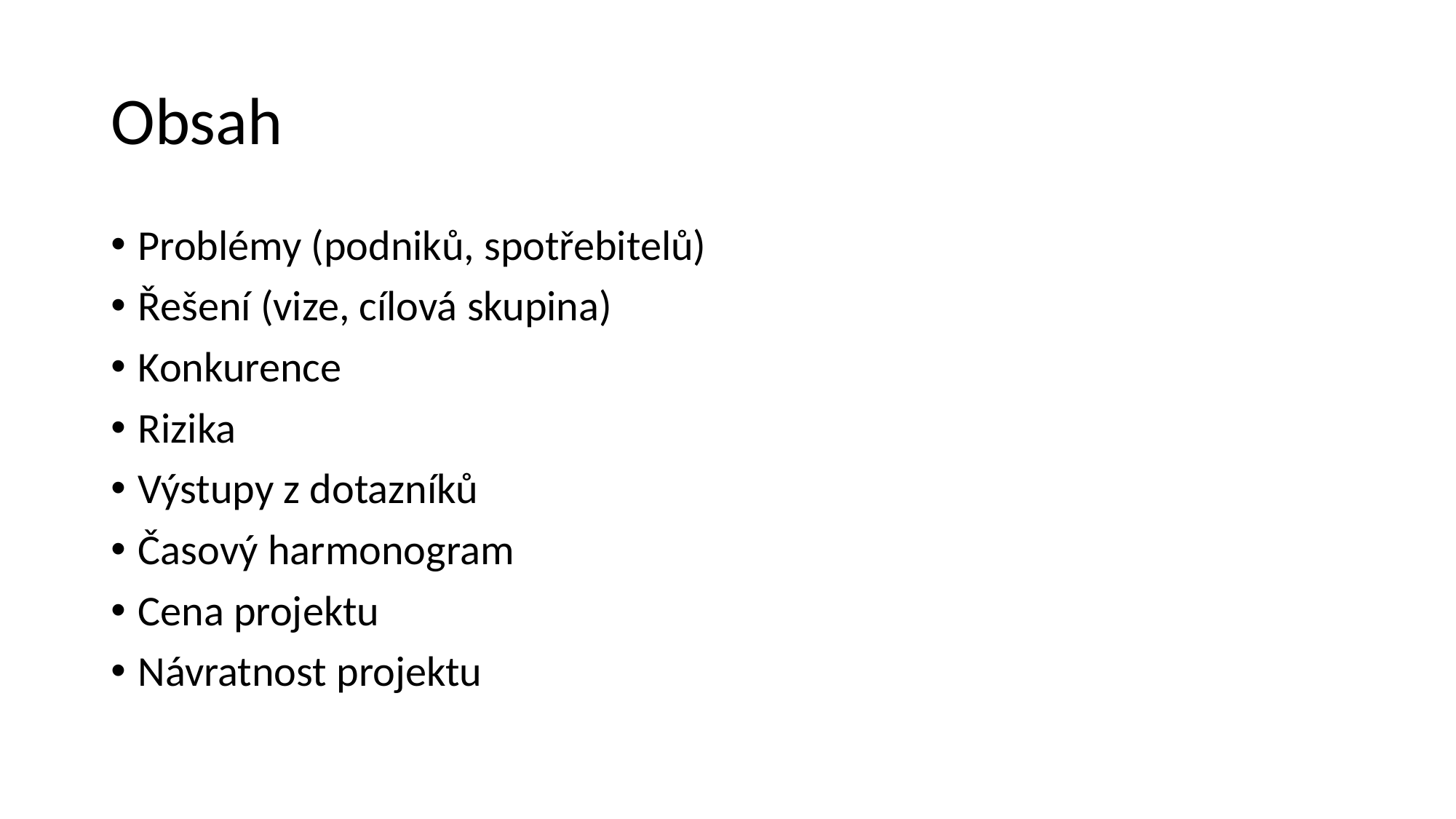

# Obsah
Problémy (podniků, spotřebitelů)
Řešení (vize, cílová skupina)
Konkurence
Rizika
Výstupy z dotazníků
Časový harmonogram
Cena projektu
Návratnost projektu